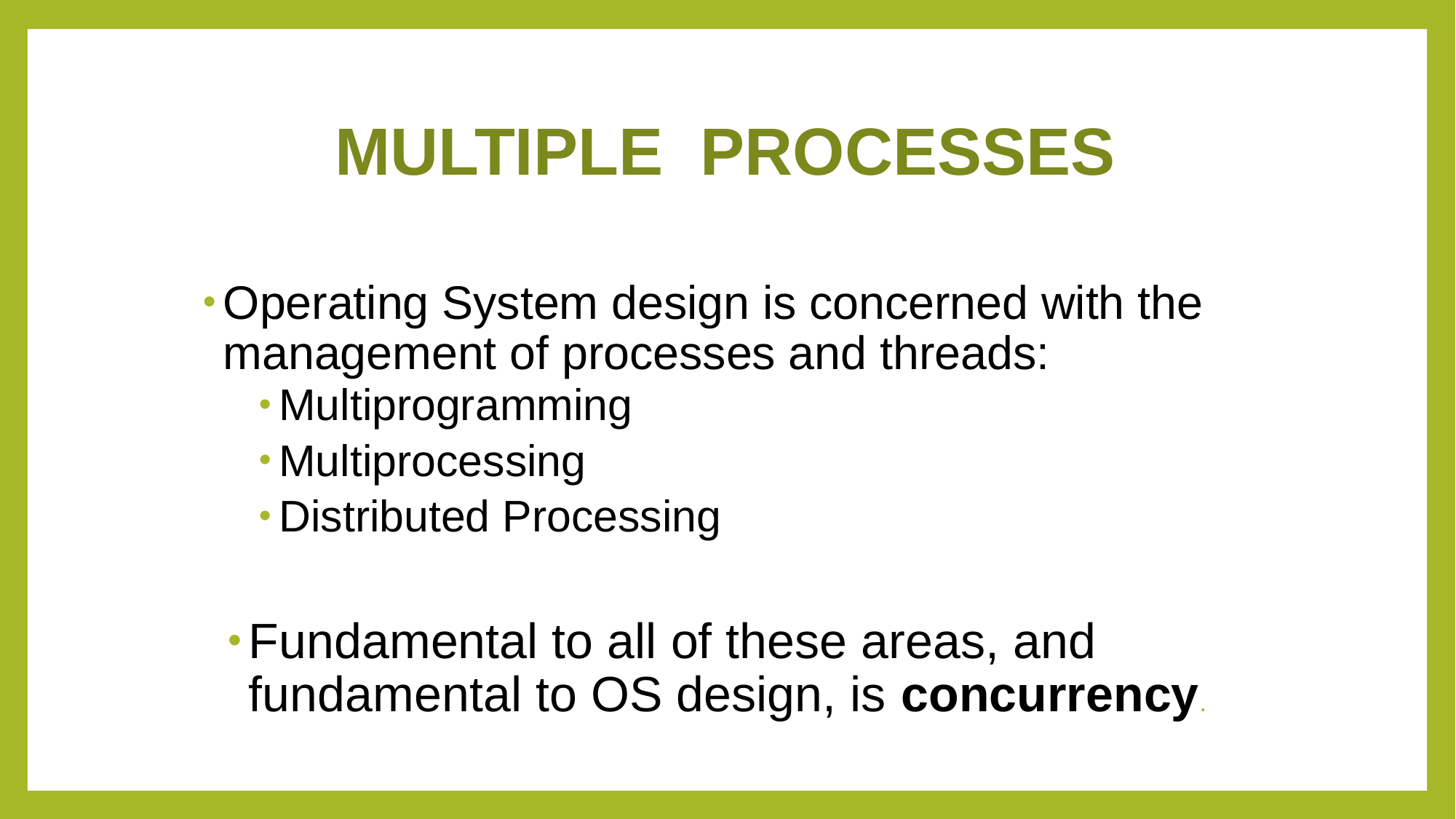

# MULTIPLE  PROCESSES
Operating System design is concerned with the management of processes and threads:
Multiprogramming
Multiprocessing
Distributed Processing

Fundamental to all of these areas, and fundamental to OS design, is concurrency.